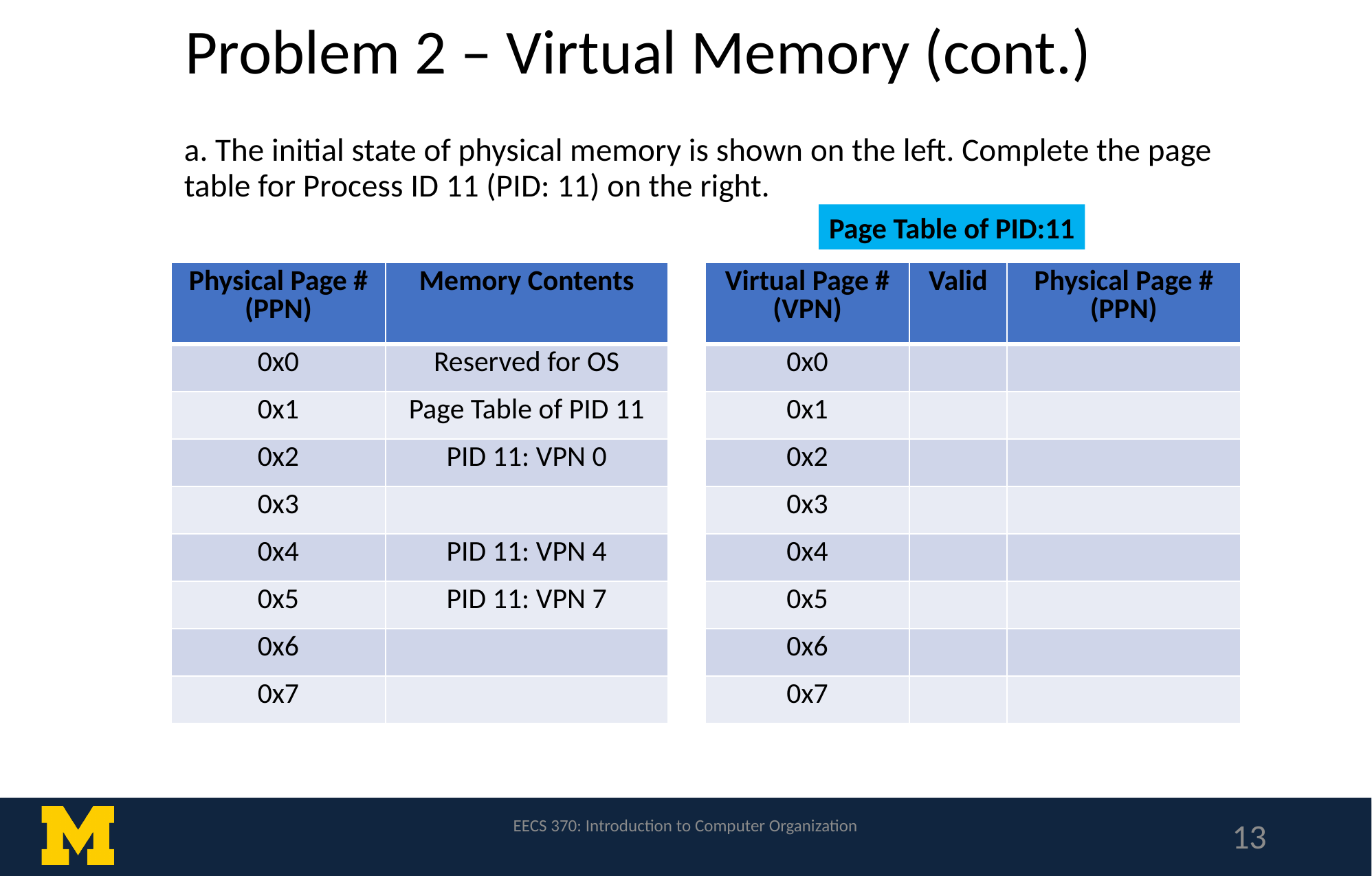

# Problem 2 – Virtual Memory (cont.)
a. The initial state of physical memory is shown on the left. Complete the page table for Process ID 11 (PID: 11) on the right.

Page Table of PID:11
| Physical Page # (PPN) | Memory Contents |
| --- | --- |
| 0x0 | Reserved for OS |
| 0x1 | Page Table of PID 11 |
| 0x2 | PID 11: VPN 0 |
| 0x3 |  |
| 0x4 | PID 11: VPN 4 |
| 0x5 | PID 11: VPN 7 |
| 0x6 |  |
| 0x7 |  |
| Virtual Page # (VPN) | Valid | Physical Page # (PPN) |
| --- | --- | --- |
| 0x0 |  |  |
| 0x1 |  |  |
| 0x2 |  |  |
| 0x3 |  |  |
| 0x4 |  |  |
| 0x5 |  |  |
| 0x6 |  |  |
| 0x7 |  |  |
EECS 370: Introduction to Computer Organization

13